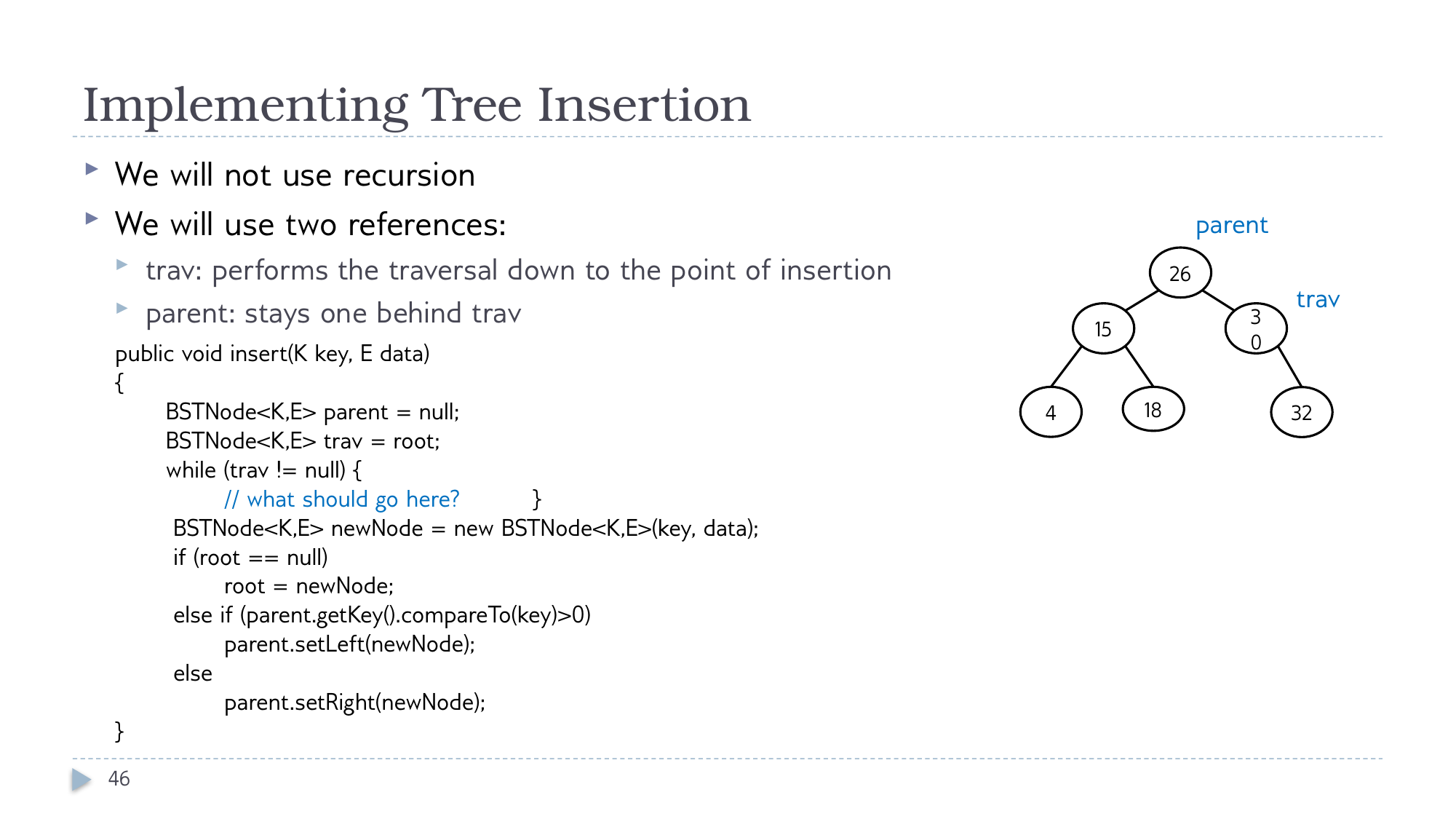

# Implementing Tree Insertion
We will not use recursion
We will use two references:
trav: performs the traversal down to the point of insertion
parent: stays one behind trav
parent
26
15
30
4
18
32
trav
public void insert(K key, E data)
{
       BSTNode<K,E> parent = null;
       BSTNode<K,E> trav = root;
       while (trav != null) {
               // what should go here?          }
        BSTNode<K,E> newNode = new BSTNode<K,E>(key, data);
        if (root == null)
               root = newNode;
        else if (parent.getKey().compareTo(key)>0)
               parent.setLeft(newNode);
        else
               parent.setRight(newNode);
}
46